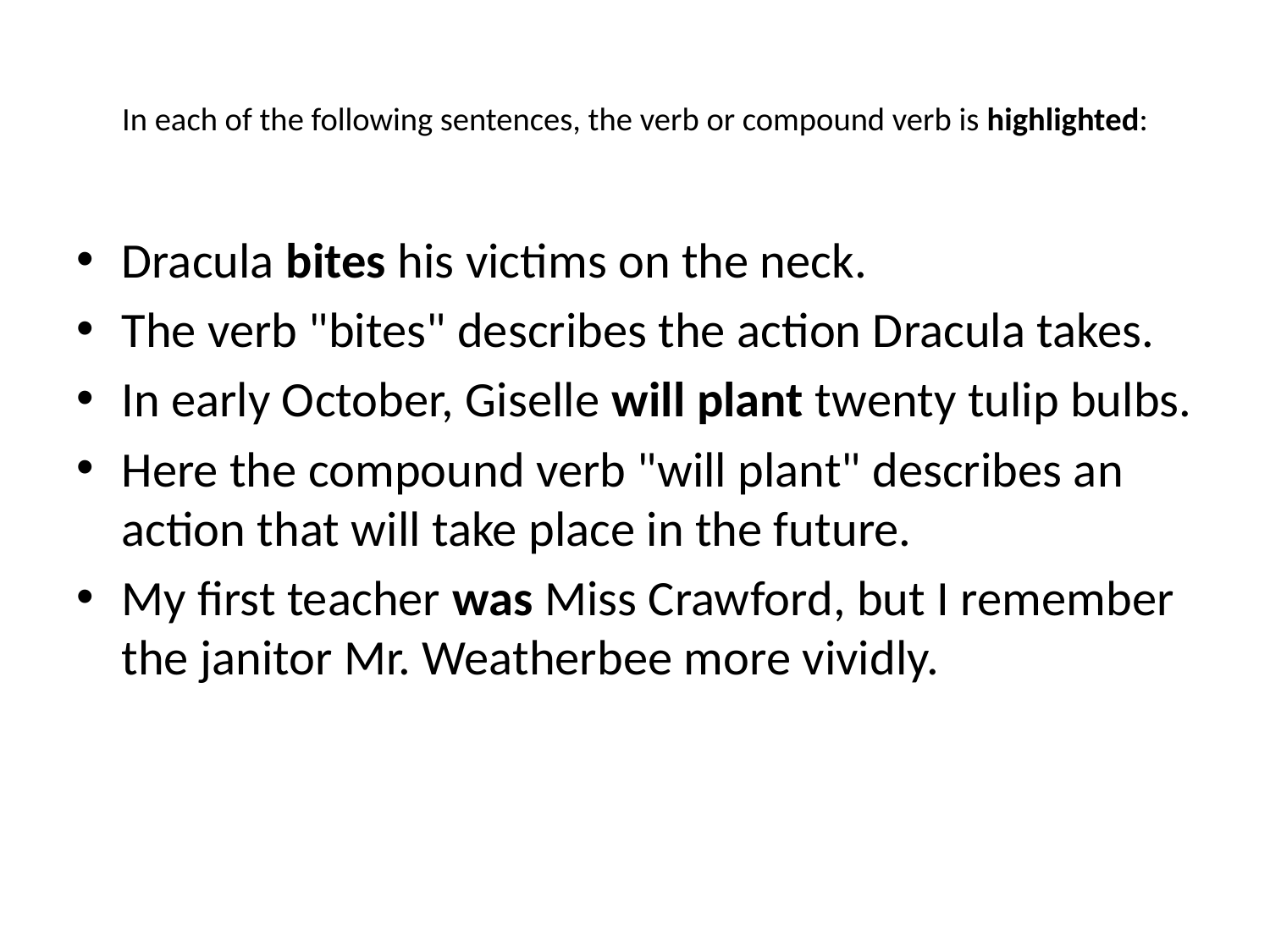

# In each of the following sentences, the verb or compound verb is highlighted:
Dracula bites his victims on the neck.
The verb "bites" describes the action Dracula takes.
In early October, Giselle will plant twenty tulip bulbs.
Here the compound verb "will plant" describes an action that will take place in the future.
My first teacher was Miss Crawford, but I remember the janitor Mr. Weatherbee more vividly.